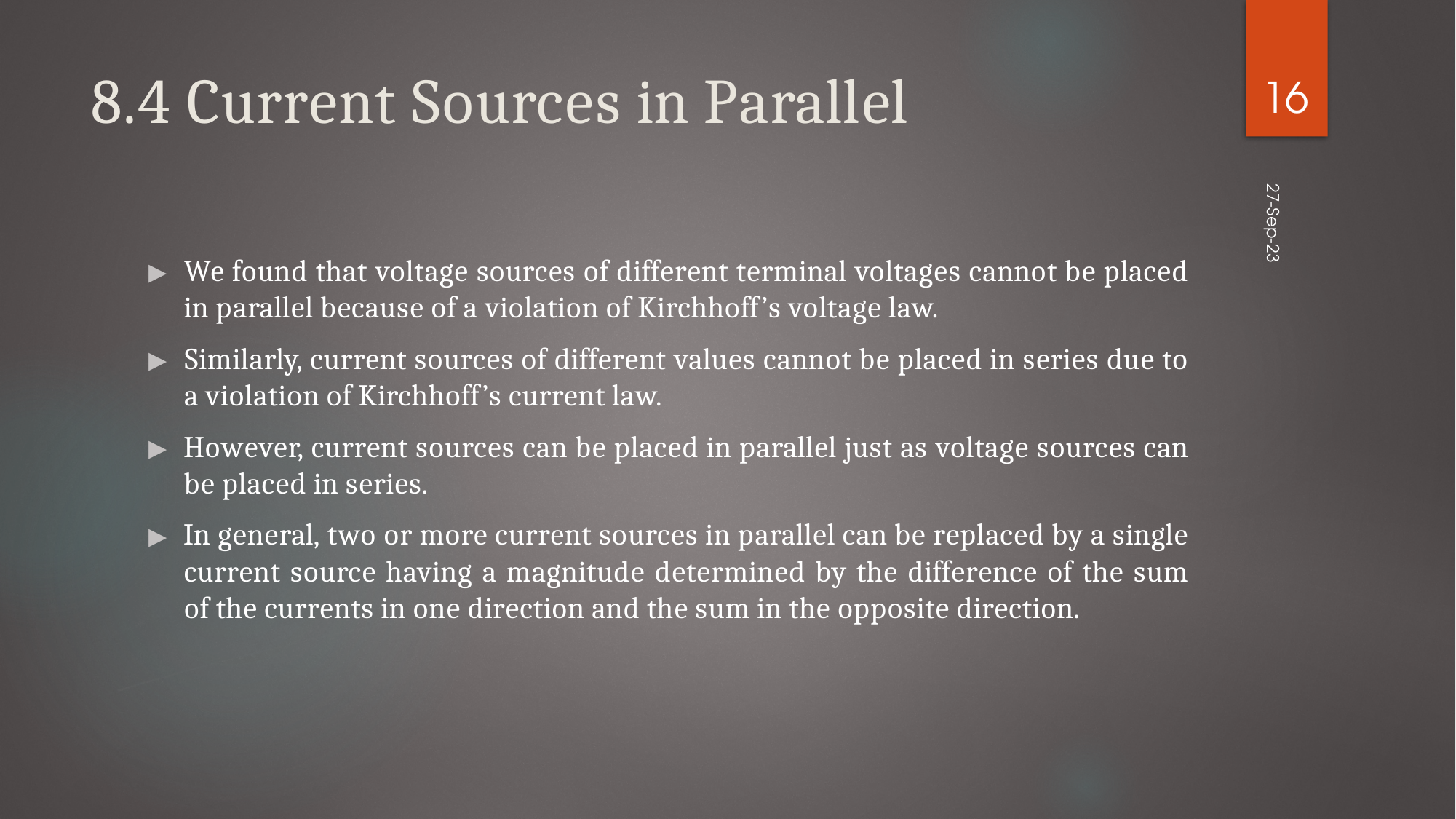

16
# 8.4 Current Sources in Parallel
27-Sep-23
We found that voltage sources of different terminal voltages cannot be placed in parallel because of a violation of Kirchhoff’s voltage law.
Similarly, current sources of different values cannot be placed in series due to a violation of Kirchhoff’s current law.
However, current sources can be placed in parallel just as voltage sources can be placed in series.
In general, two or more current sources in parallel can be replaced by a single current source having a magnitude determined by the difference of the sum of the currents in one direction and the sum in the opposite direction.